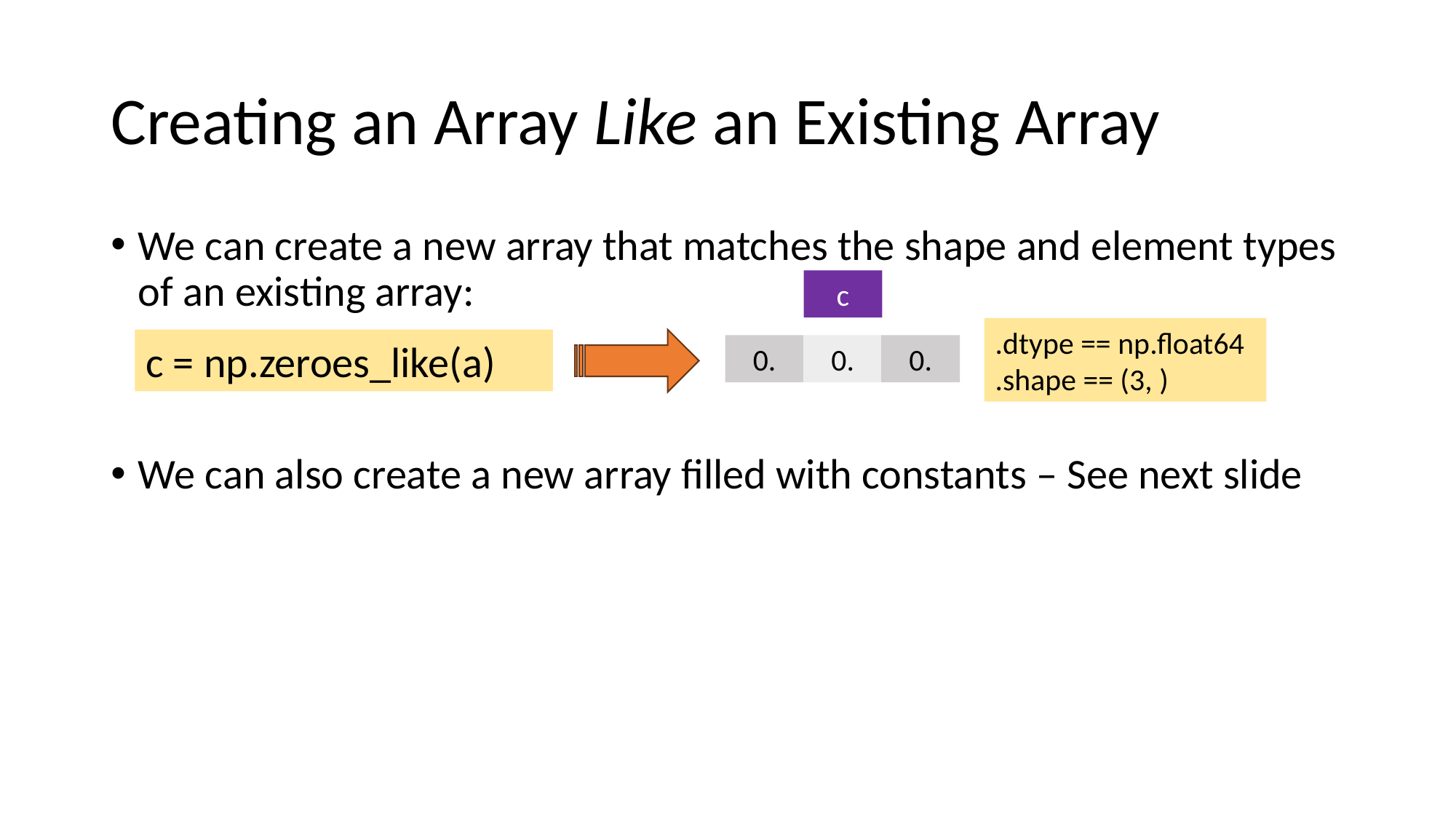

# Creating an Array Like an Existing Array
We can create a new array that matches the shape and element types of an existing array:

We can also create a new array filled with constants – See next slide
c
.dtype == np.float64
.shape == (3, )
c = np.zeroes_like(a)

0.
0.
0.